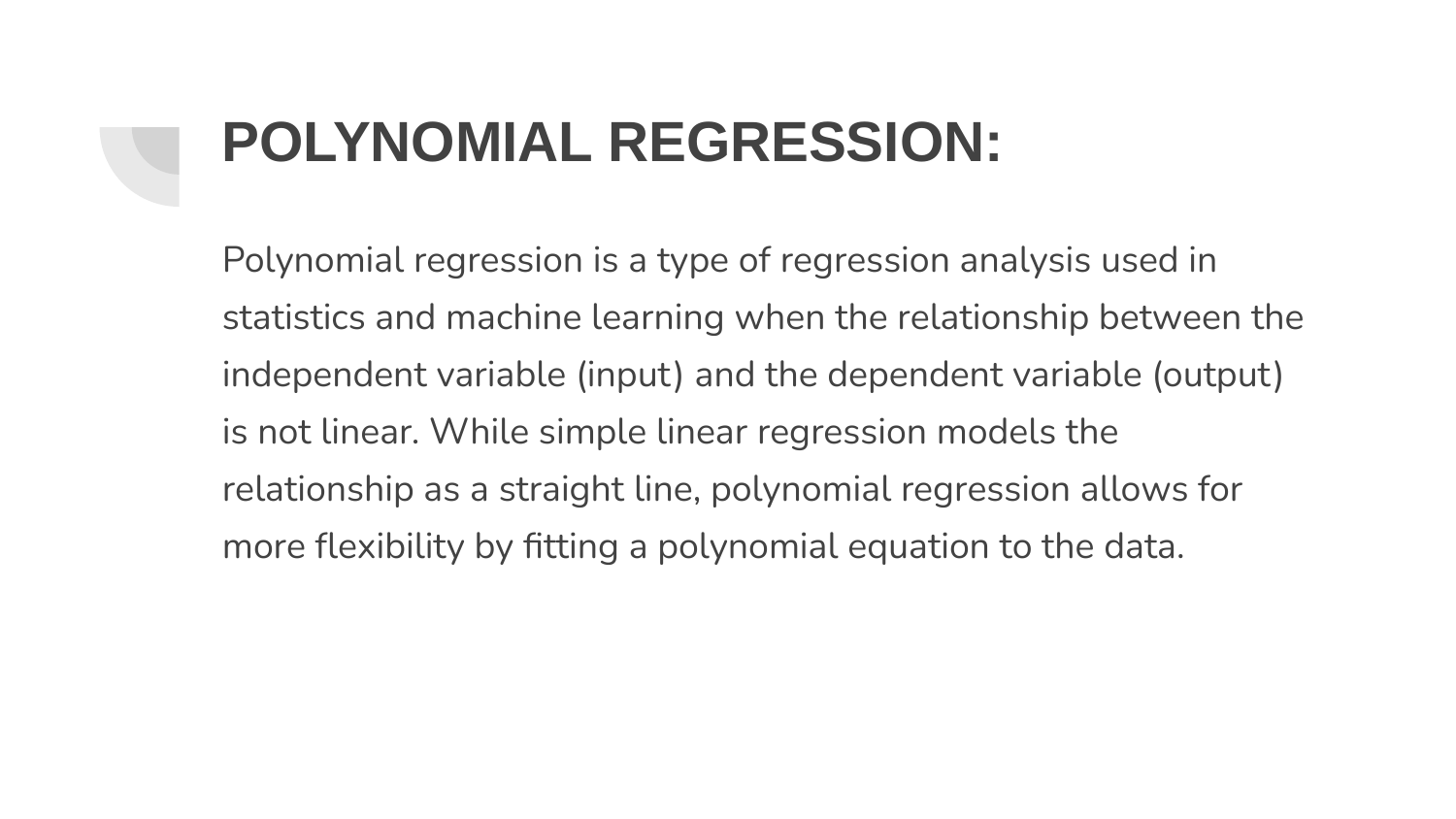

# POLYNOMIAL REGRESSION:
Polynomial regression is a type of regression analysis used in statistics and machine learning when the relationship between the independent variable (input) and the dependent variable (output) is not linear. While simple linear regression models the relationship as a straight line, polynomial regression allows for more flexibility by fitting a polynomial equation to the data.